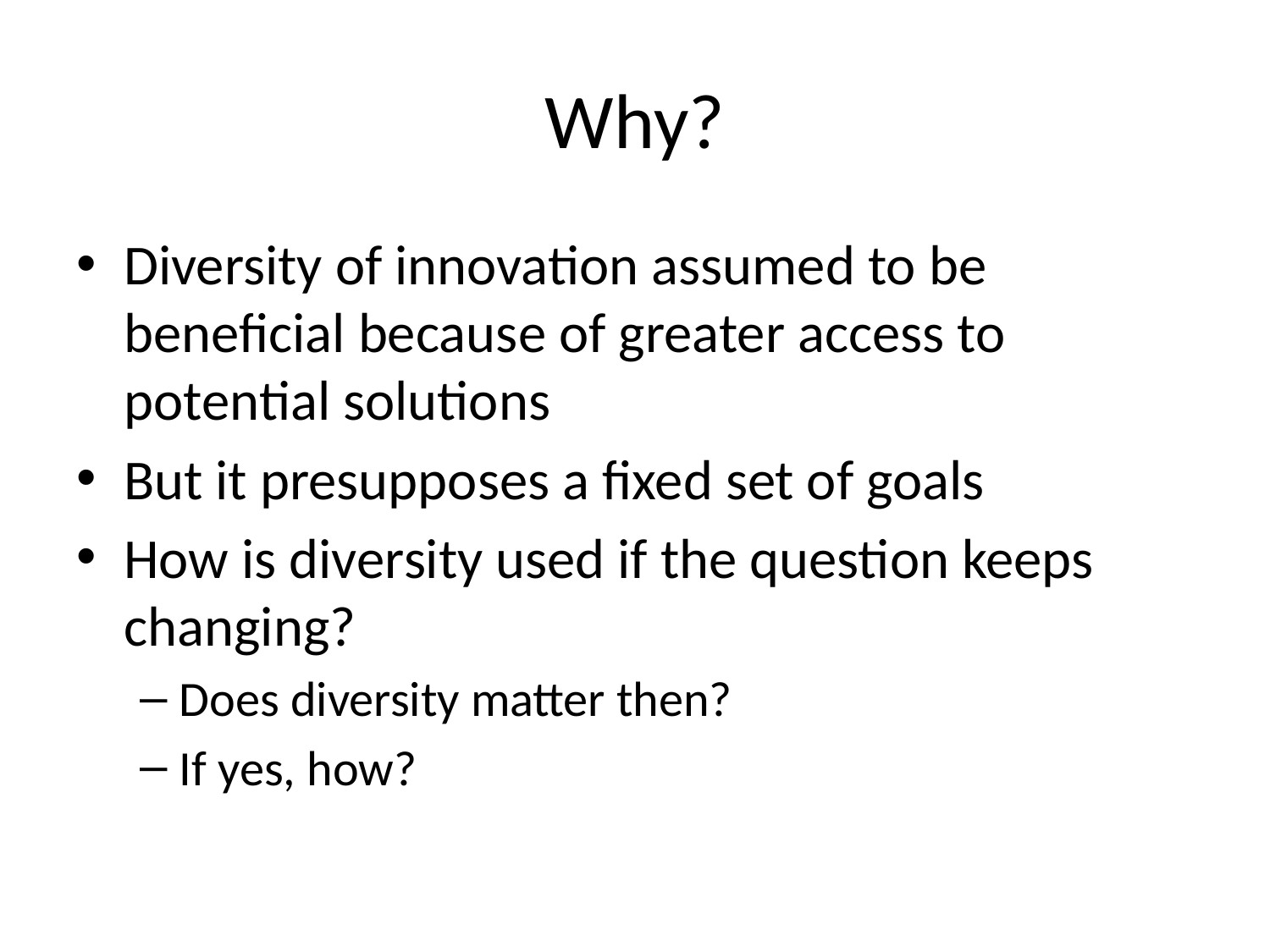

# Why?
Diversity of innovation assumed to be beneficial because of greater access to potential solutions
But it presupposes a fixed set of goals
How is diversity used if the question keeps changing?
Does diversity matter then?
If yes, how?